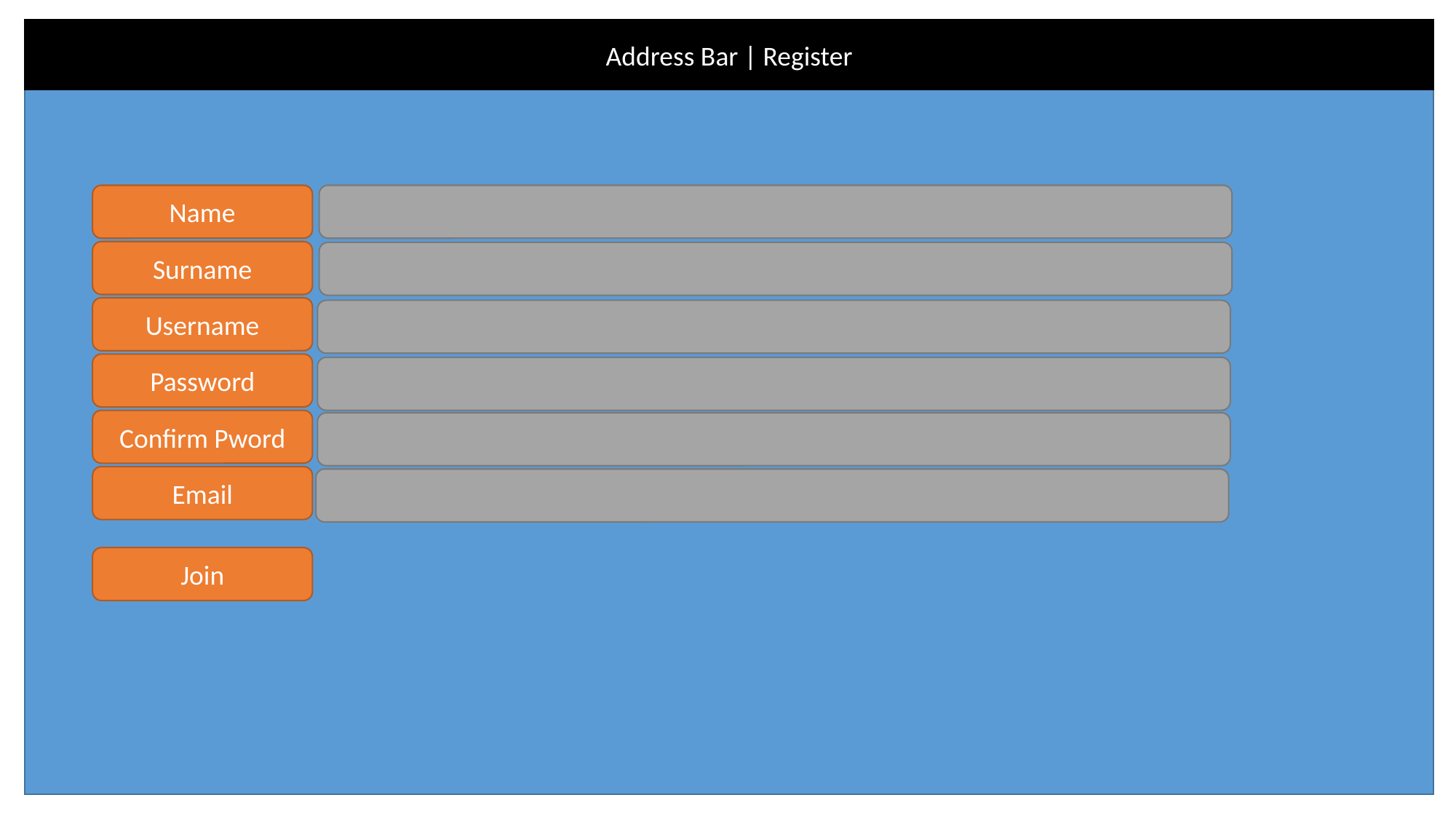

Address Bar | Register
Name

Surname

Username

Password

Confirm Pword

Email

Join